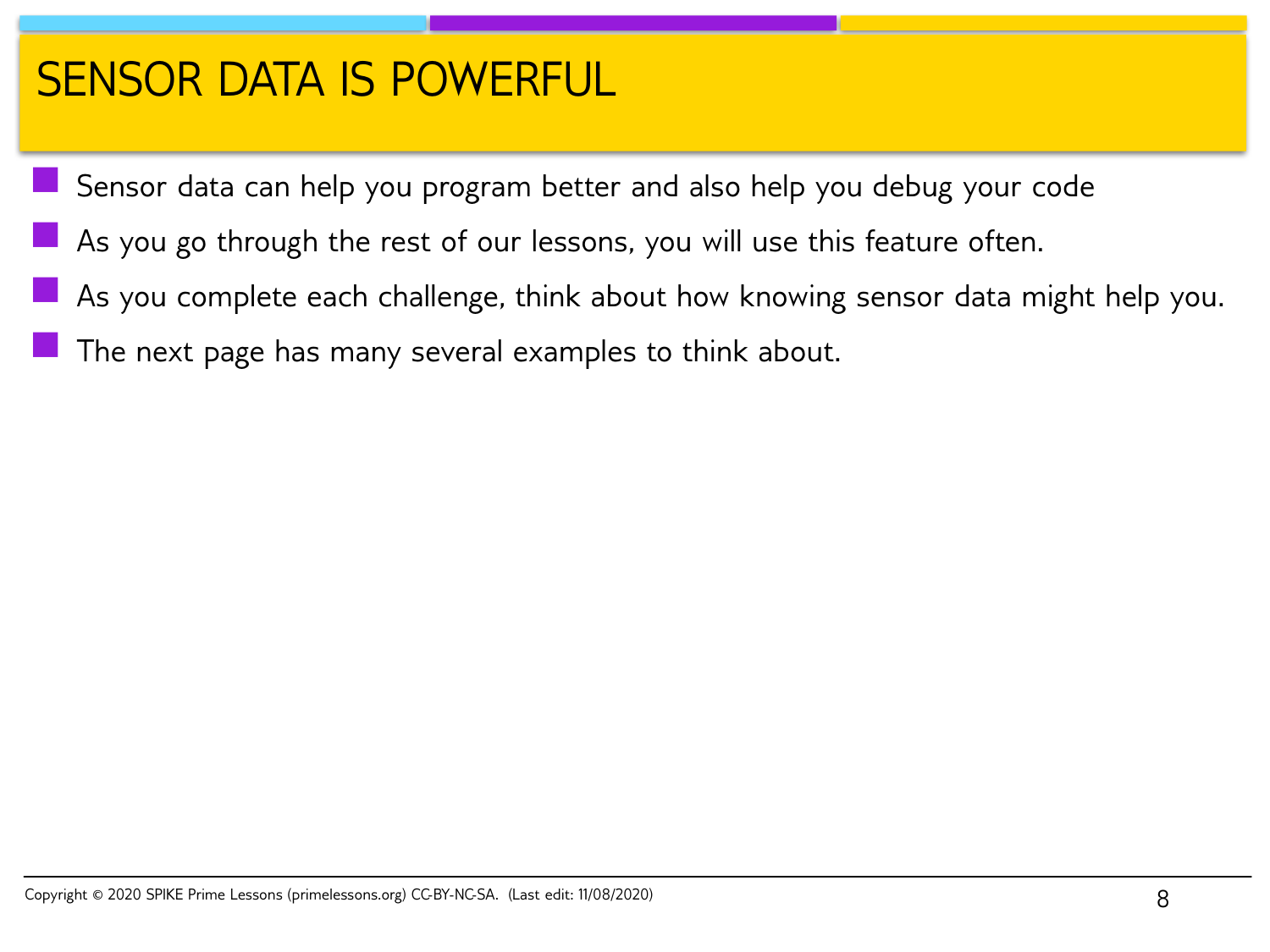

# Sensor data is powerful
Sensor data can help you program better and also help you debug your code
As you go through the rest of our lessons, you will use this feature often.
As you complete each challenge, think about how knowing sensor data might help you.
The next page has many several examples to think about.
8
Copyright © 2020 SPIKE Prime Lessons (primelessons.org) CC-BY-NC-SA.  (Last edit: 11/08/2020)